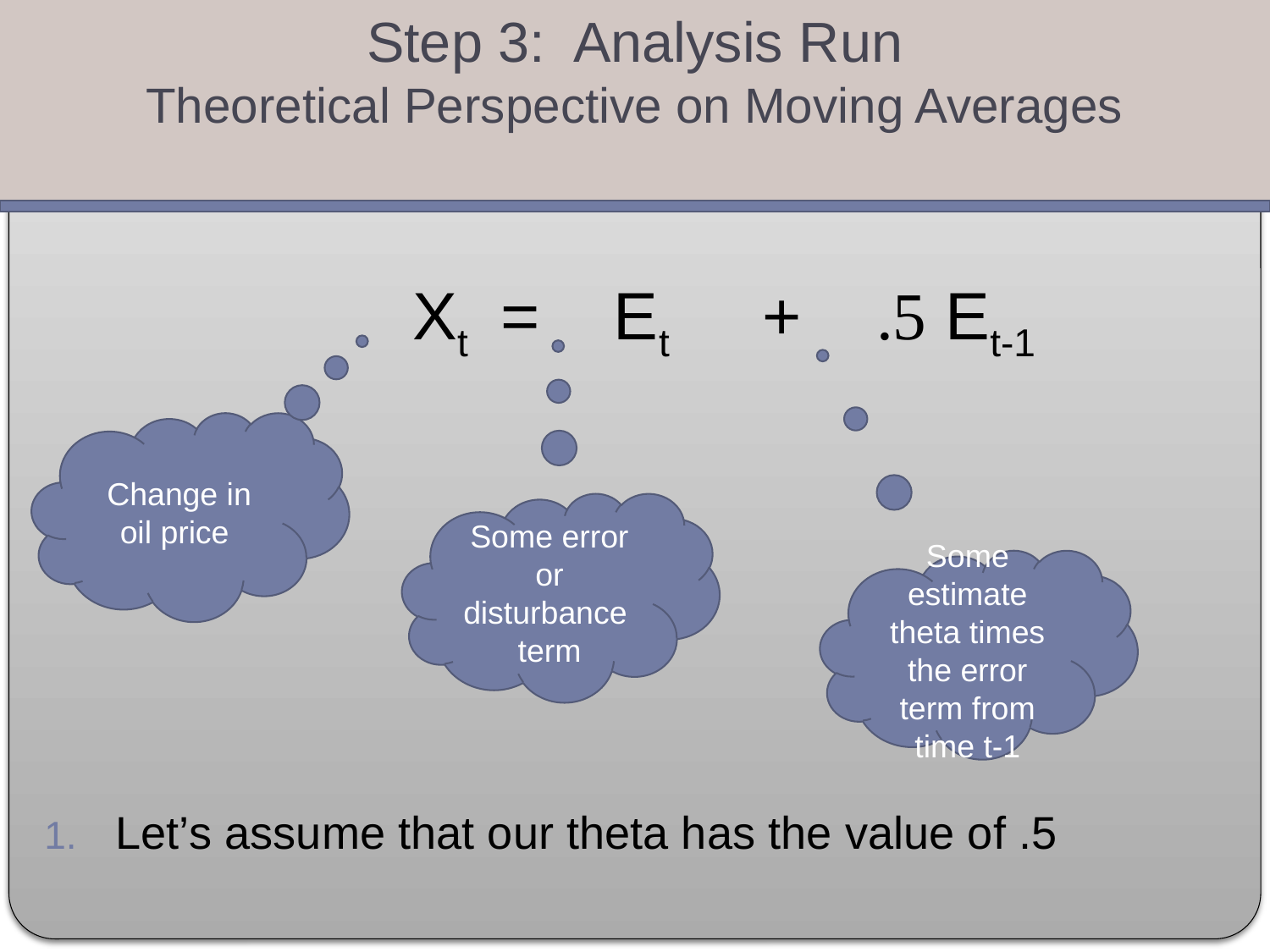

Step 3:  Analysis Run
Theoretical Perspective on Moving Averages

                             Xt   =    Et     +    .5 Et-1

Change in oil price
Some error or disturbance  term
Some estimate theta times the error term from time t-1
Let’s assume that our theta has the value of .5